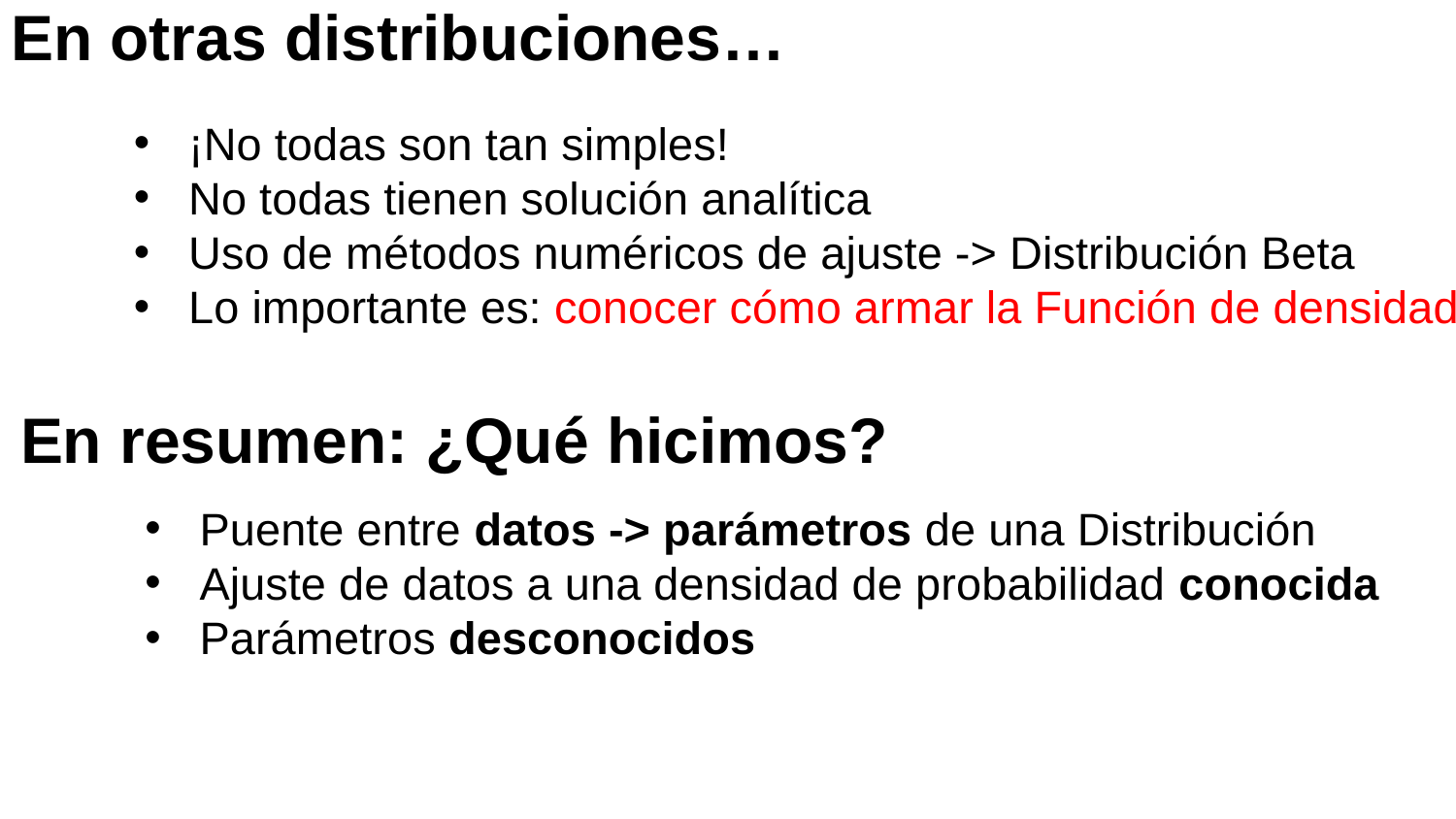

En otras distribuciones…
¡No todas son tan simples!
No todas tienen solución analítica
Uso de métodos numéricos de ajuste -> Distribución Beta
Lo importante es: conocer cómo armar la Función de densidad
En resumen: ¿Qué hicimos?
Puente entre datos -> parámetros de una Distribución
Ajuste de datos a una densidad de probabilidad conocida
Parámetros desconocidos